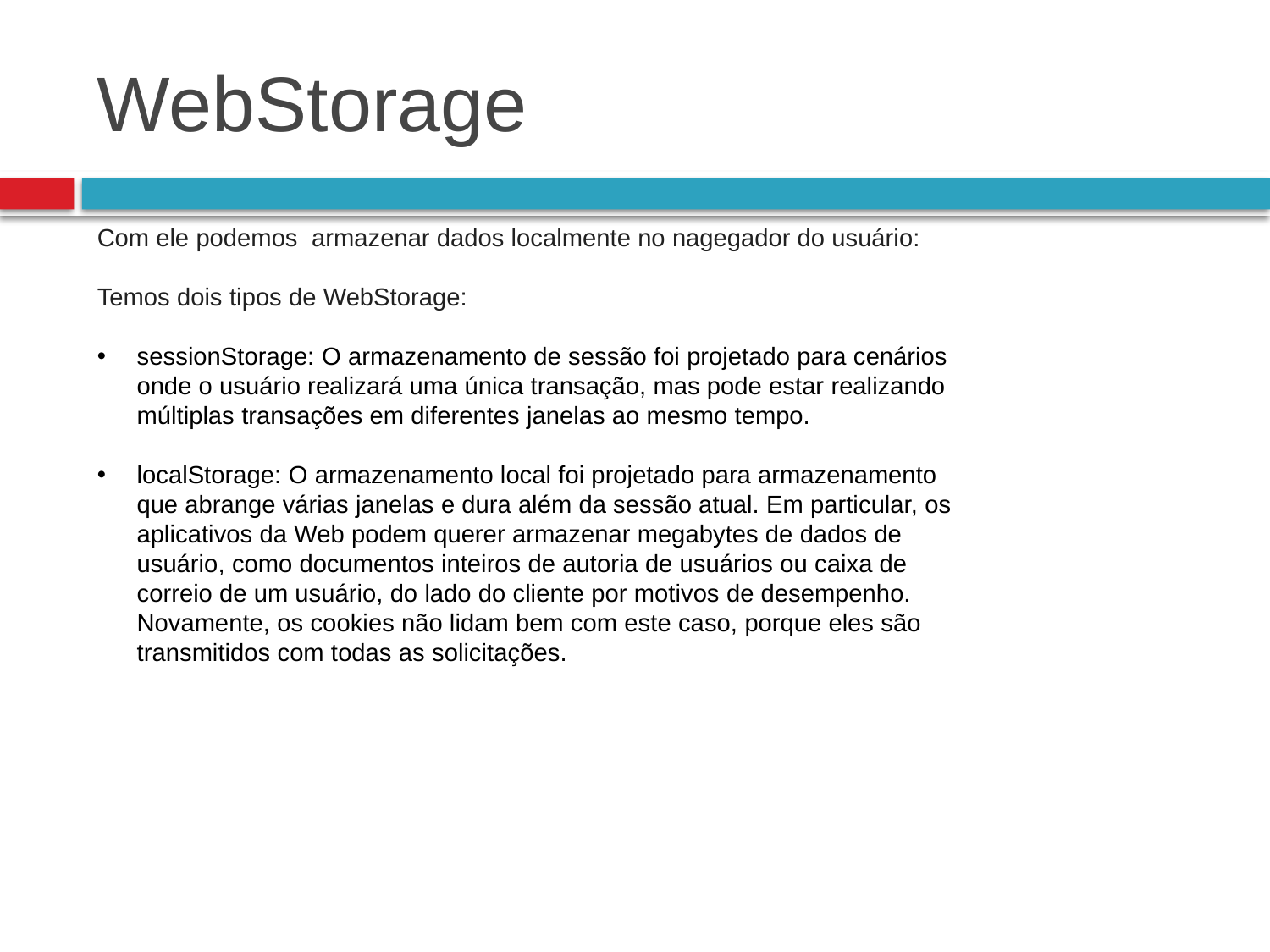

# WebStorage
Com ele podemos  armazenar dados localmente no nagegador do usuário:

Temos dois tipos de WebStorage:

sessionStorage: O armazenamento de sessão foi projetado para cenários onde o usuário realizará uma única transação, mas pode estar realizando múltiplas transações em diferentes janelas ao mesmo tempo.

localStorage: O armazenamento local foi projetado para armazenamento que abrange várias janelas e dura além da sessão atual. Em particular, os aplicativos da Web podem querer armazenar megabytes de dados de usuário, como documentos inteiros de autoria de usuários ou caixa de correio de um usuário, do lado do cliente por motivos de desempenho. Novamente, os cookies não lidam bem com este caso, porque eles são transmitidos com todas as solicitações.